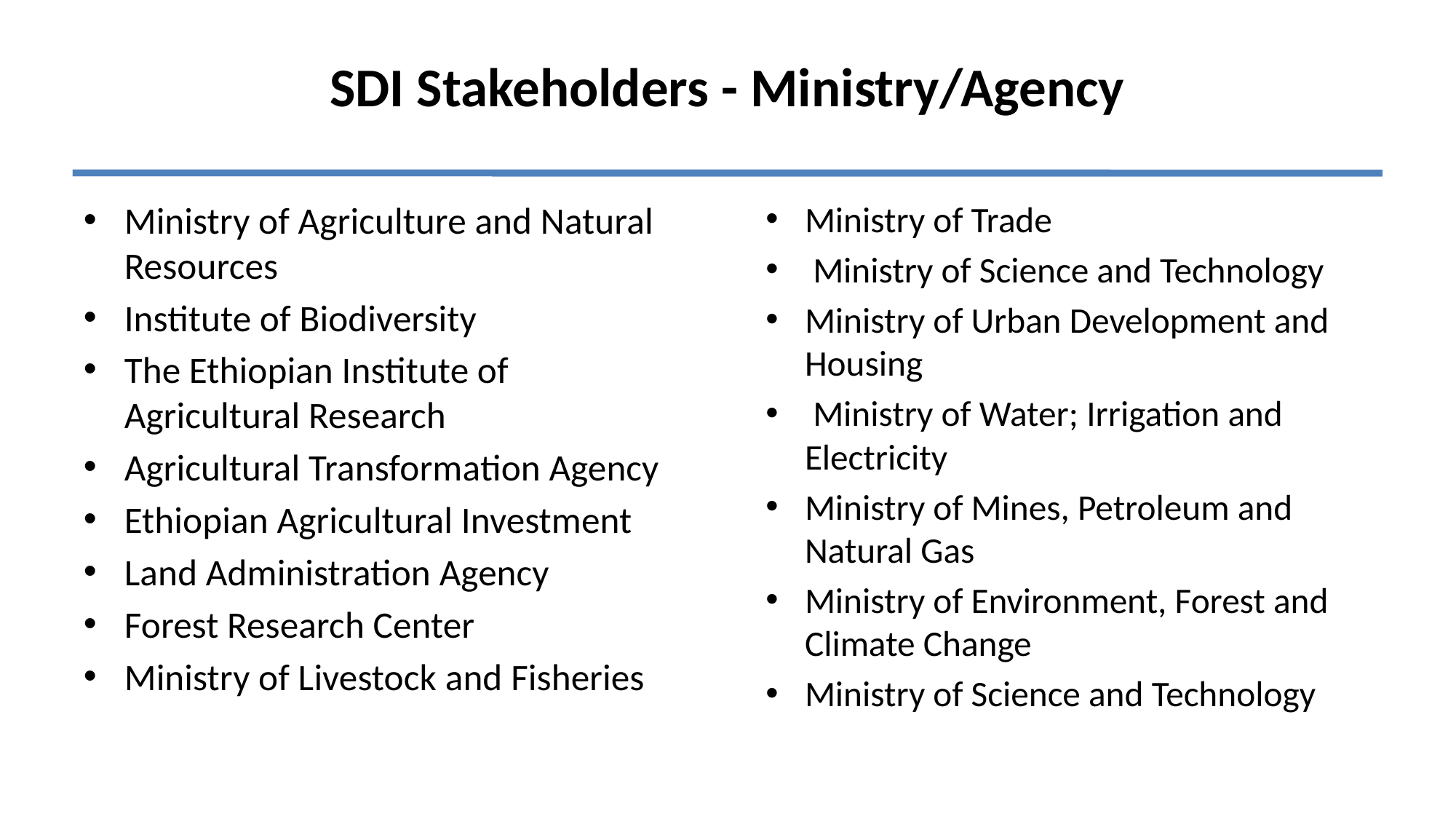

# SDI Stakeholders - Ministry/Agency
Ministry of Trade
 Ministry of Science and Technology
Ministry of Urban Development and Housing
 Ministry of Water; Irrigation and Electricity
Ministry of Mines, Petroleum and Natural Gas
Ministry of Environment, Forest and Climate Change
Ministry of Science and Technology
Ministry of Agriculture and Natural Resources
Institute of Biodiversity
The Ethiopian Institute of Agricultural Research
Agricultural Transformation Agency
Ethiopian Agricultural Investment
Land Administration Agency
Forest Research Center
Ministry of Livestock and Fisheries